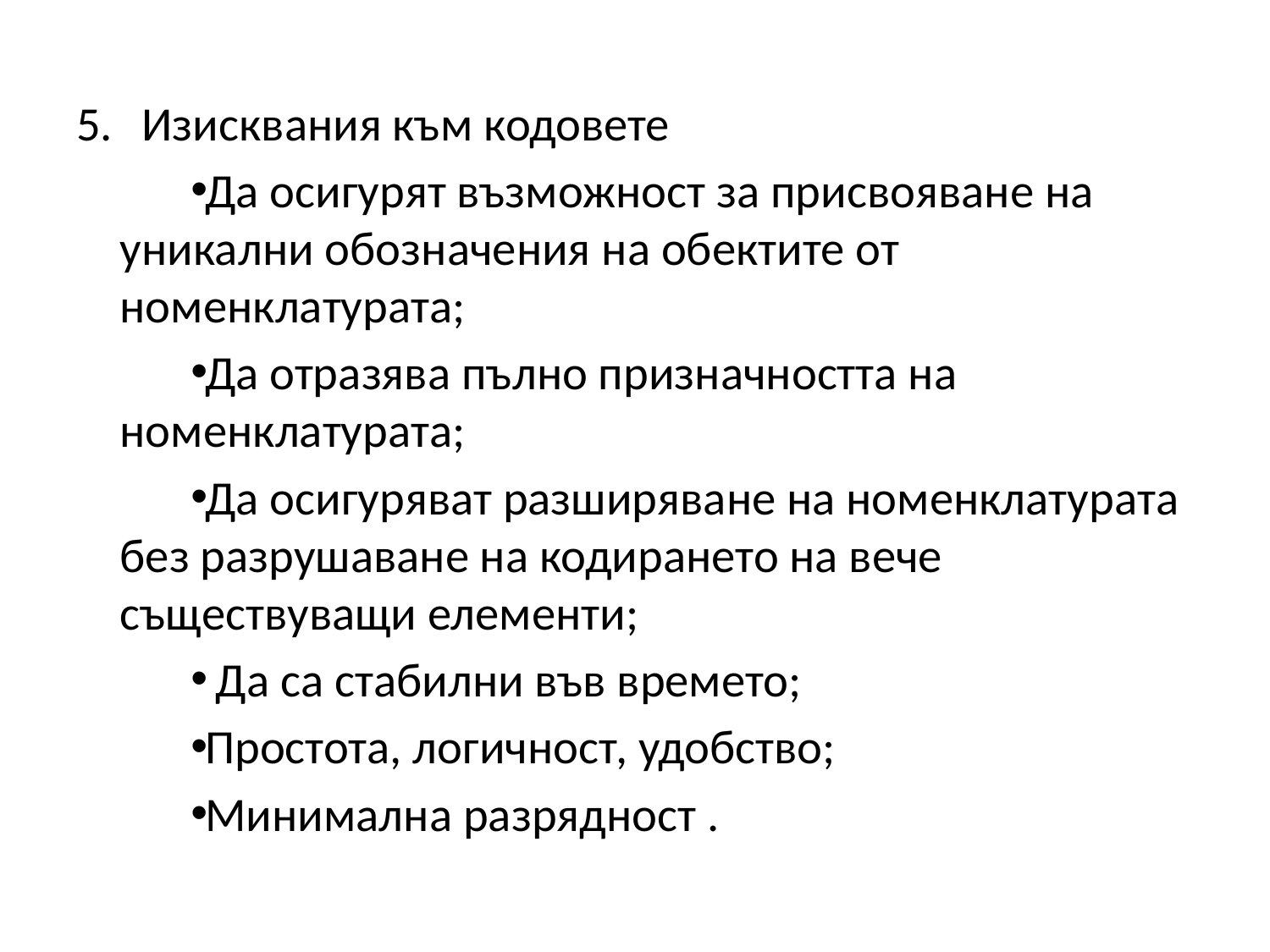

Изисквания към кодовете
Да осигурят възможност за присвояване на уникални обозначения на обектите от номенклатурата;
Да отразява пълно призначността на номенклатурата;
Да осигуряват разширяване на номенклатурата  без разрушаване на кодирането на вече съществуващи елементи;
 Да са стабилни във времето;
Простота, логичност, удобство;
Минимална разрядност .